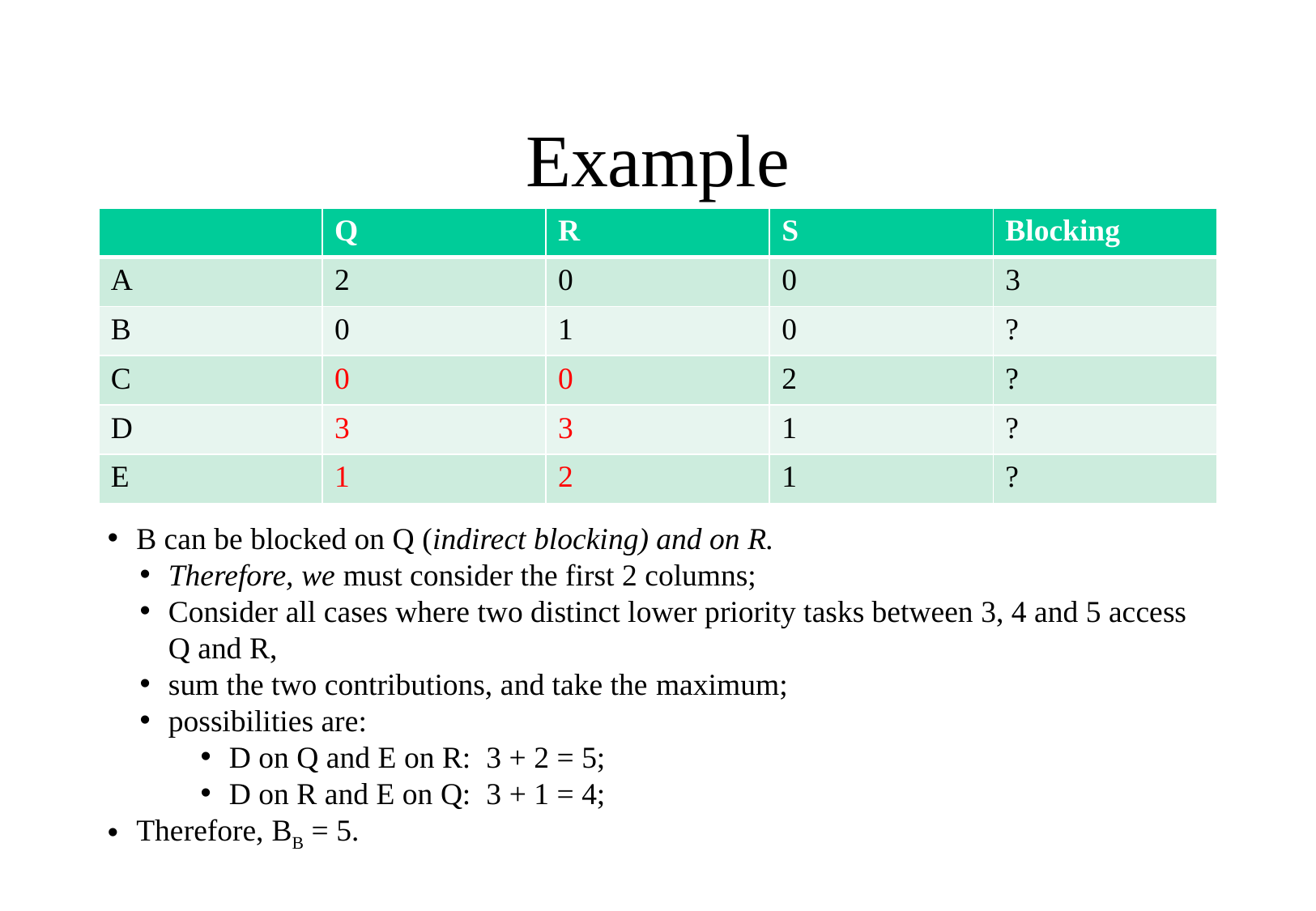

# Example
|  | Q | R | S | Blocking |
| --- | --- | --- | --- | --- |
| A | 2 | 0 | 0 | 3 |
| B | 0 | 1 | 0 | ? |
| C | 0 | 0 | 2 | ? |
| D | 3 | 3 | 1 | ? |
| E | 1 | 2 | 1 | ? |
B can be blocked on Q (indirect blocking) and on R.
Therefore, we must consider the first 2 columns;
Consider all cases where two distinct lower priority tasks between 3, 4 and 5 access Q and R,
sum the two contributions, and take the maximum;
possibilities are:
D on Q and E on R:  3 + 2 = 5;
D on R and E on Q:  3 + 1 = 4;
Therefore, BB = 5.